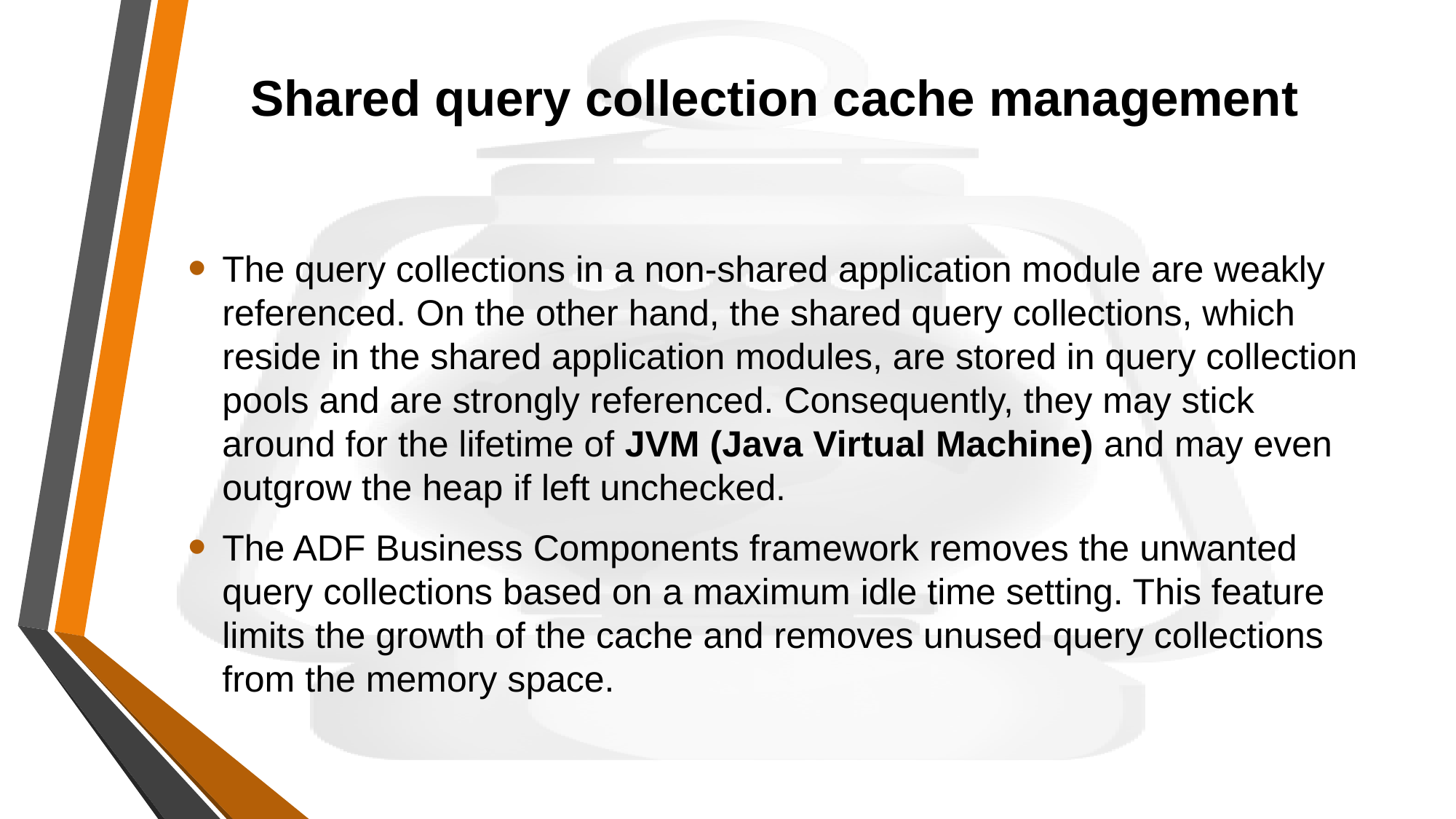

# Shared query collection cache management
The query collections in a non-shared application module are weakly referenced. On the other hand, the shared query collections, which reside in the shared application modules, are stored in query collection pools and are strongly referenced. Consequently, they may stick around for the lifetime of JVM (Java Virtual Machine) and may even outgrow the heap if left unchecked.
The ADF Business Components framework removes the unwanted query collections based on a maximum idle time setting. This feature limits the growth of the cache and removes unused query collections from the memory space.